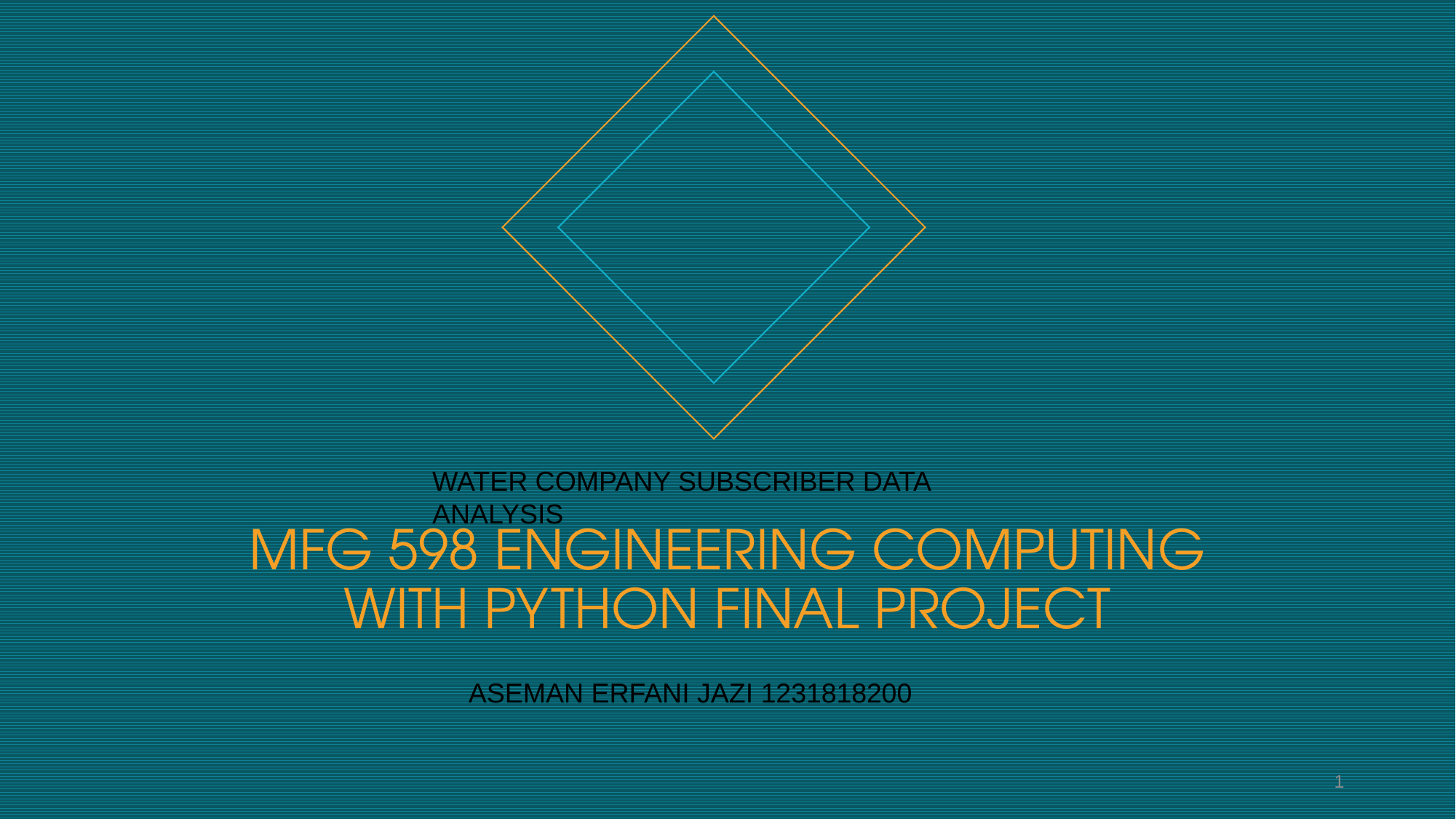

WATER COMPANY SUBSCRIBER DATA ANALYSIS
# MFG 598 ENGINEERING COMPUTING WITH PYTHON FINAL PROJECT
ASEMAN ERFANI JAZI 1231818200
1